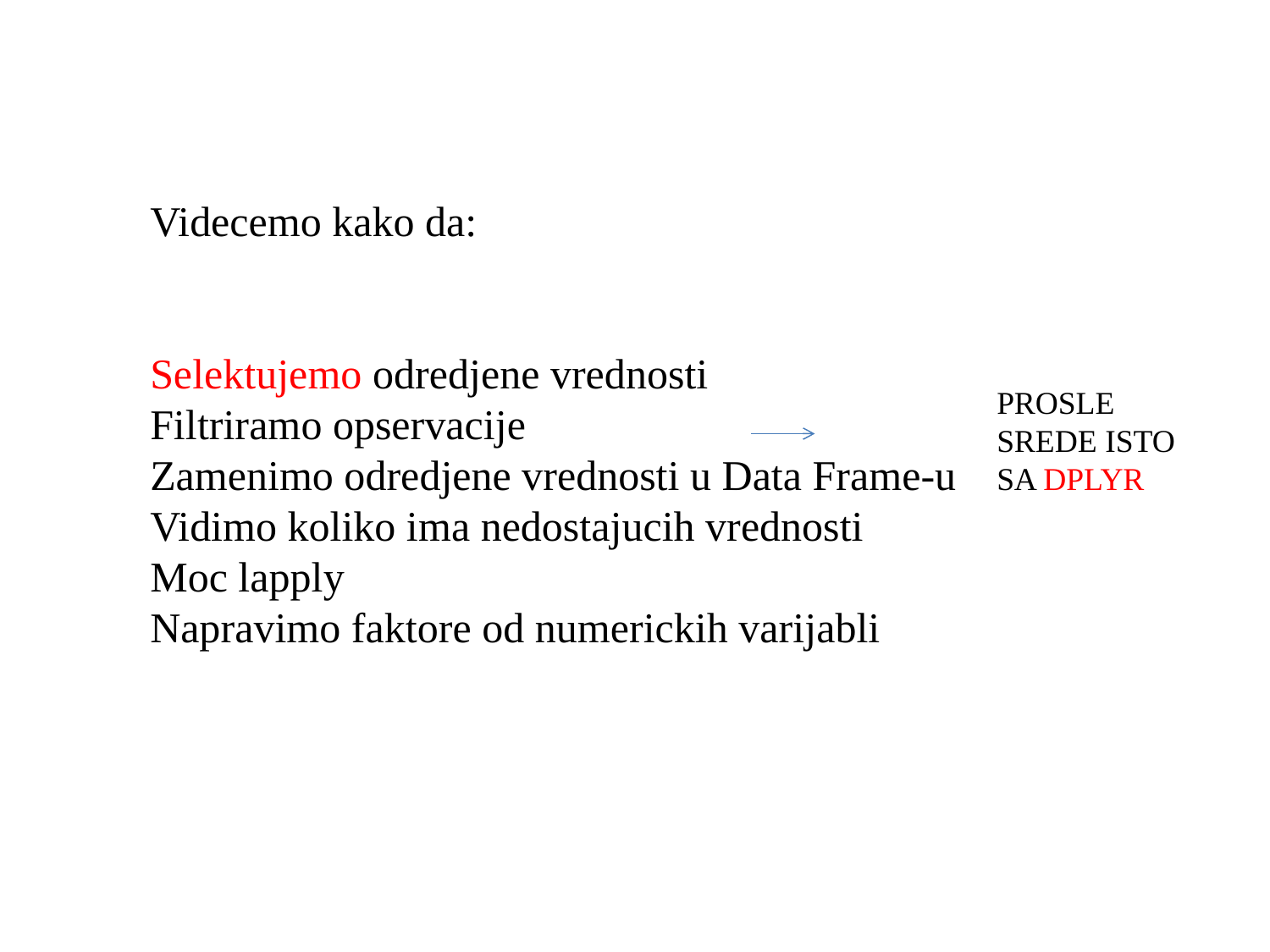

Videcemo kako da:

Selektujemo odredjene vrednosti
Filtriramo opservacije
Zamenimo odredjene vrednosti u Data Frame-u
Vidimo koliko ima nedostajucih vrednosti
Moc lapply
Napravimo faktore od numerickih varijabli

PROSLE SREDE ISTO SA DPLYR